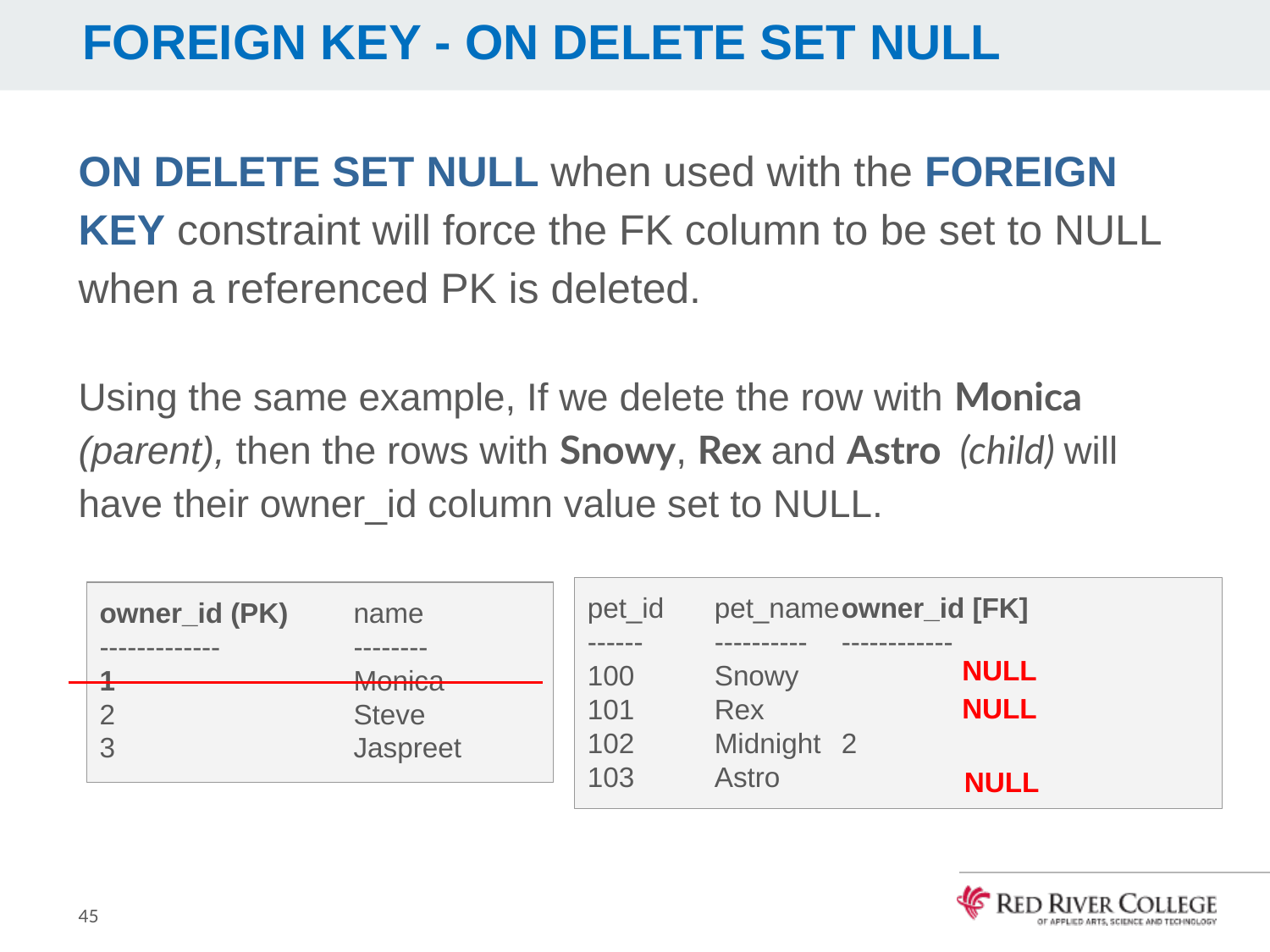

# FOREIGN KEY - ON DELETE SET NULL
ON DELETE SET NULL when used with the FOREIGN KEY constraint will force the FK column to be set to NULL when a referenced PK is deleted.

Using the same example, If we delete the row with Monica (parent), then the rows with Snowy, Rex and Astro  (child) will have their owner_id column value set to NULL.
pet_id	pet_name	owner_id [FK]
------	----------	------------
100	Snowy		1
101	Rex		1
102	Midnight	2
103	Astro		1
owner_id (PK) 	name
------------- 	--------
1 		Monica
2 		Steve
3 		Jaspreet
NULL
NULL
NULL
45